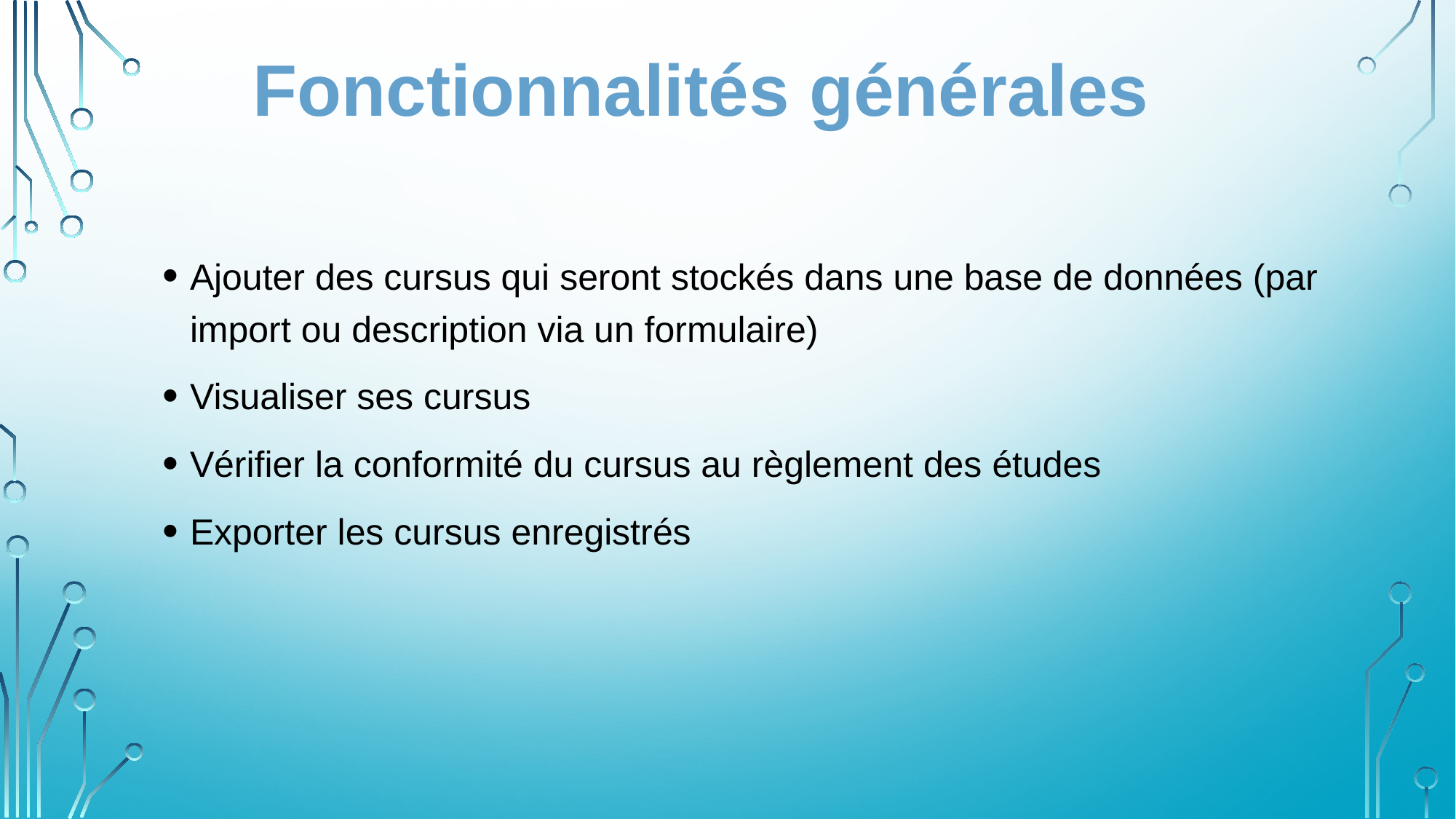

Fonctionnalités générales
Ajouter des cursus qui seront stockés dans une base de données (par import ou description via un formulaire)
Visualiser ses cursus
Vérifier la conformité du cursus au règlement des études
Exporter les cursus enregistrés